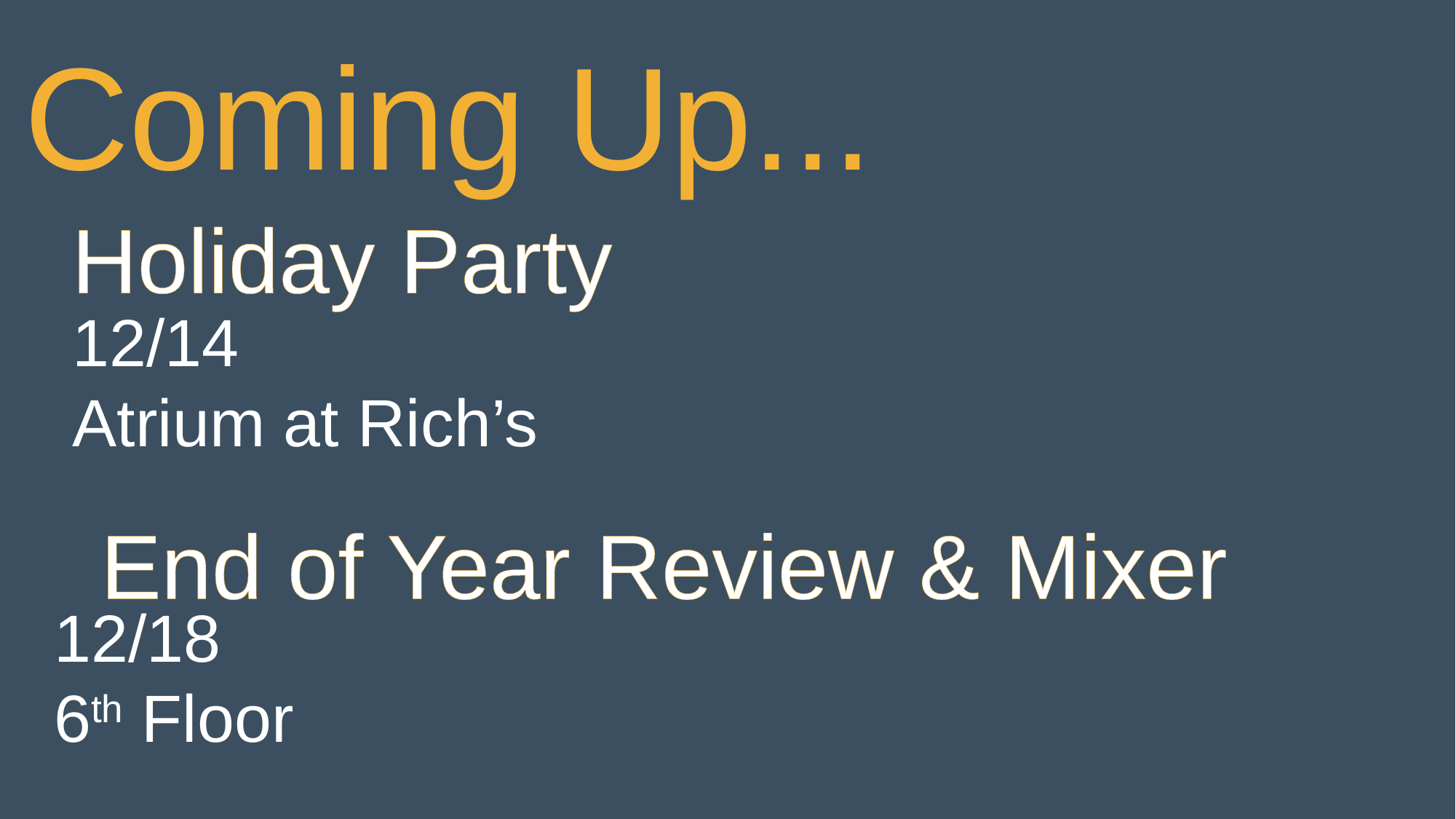

# Coming Up...
Holiday Party
12/14
Atrium at Rich’s
End of Year Review & Mixer
12/18
6th Floor